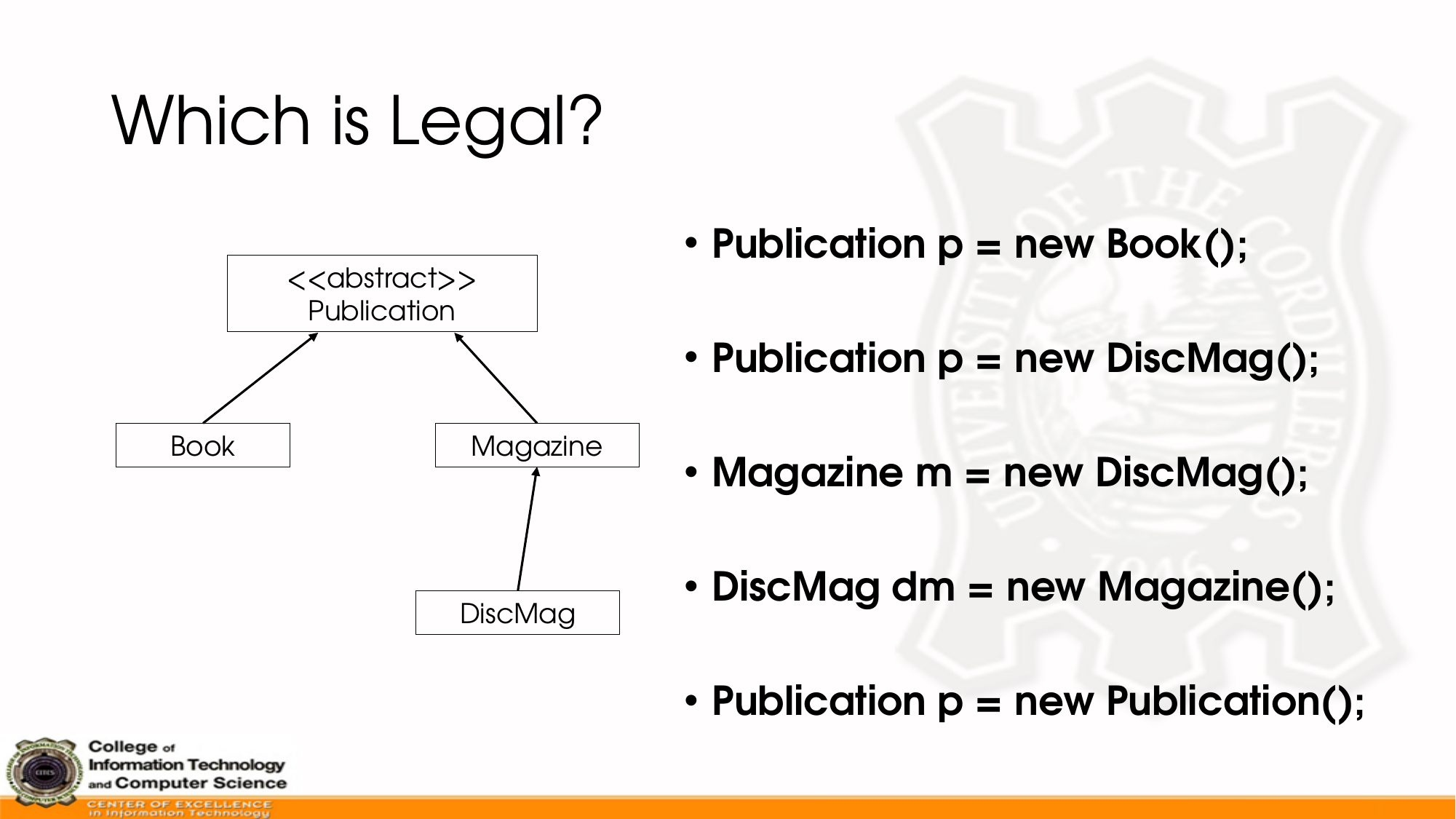

# Which is Legal?
Publication p = new Book();

Publication p = new DiscMag();

Magazine m = new DiscMag();

DiscMag dm = new Magazine();

Publication p = new Publication();
<<abstract>>
Publication
Book
Magazine
DiscMag